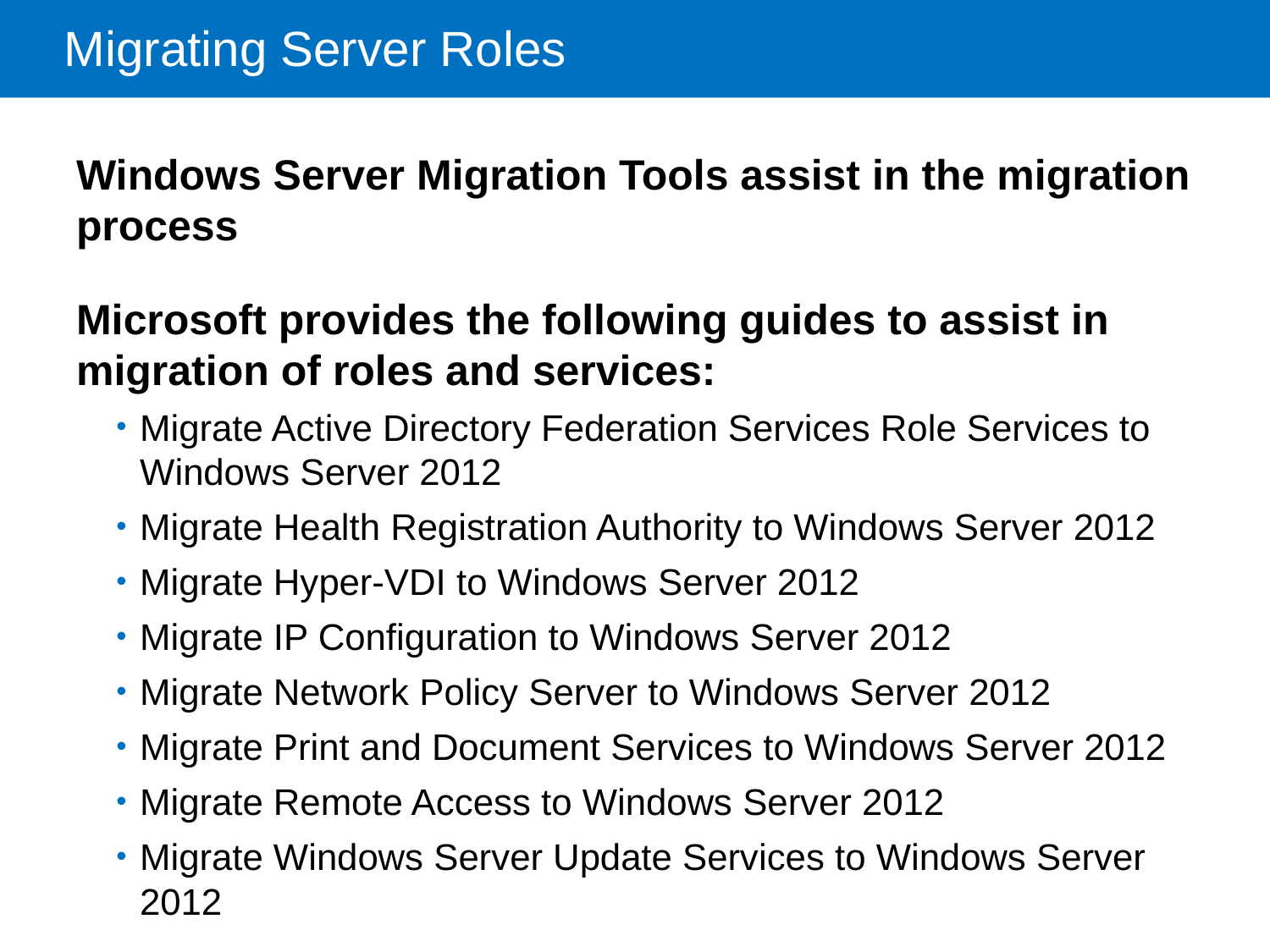

# Migrating Server Roles
Windows Server Migration Tools assist in the migration process
Microsoft provides the following guides to assist in migration of roles and services:
Migrate Active Directory Federation Services Role Services to Windows Server 2012
Migrate Health Registration Authority to Windows Server 2012
Migrate Hyper-VDI to Windows Server 2012
Migrate IP Configuration to Windows Server 2012
Migrate Network Policy Server to Windows Server 2012
Migrate Print and Document Services to Windows Server 2012
Migrate Remote Access to Windows Server 2012
Migrate Windows Server Update Services to Windows Server 2012